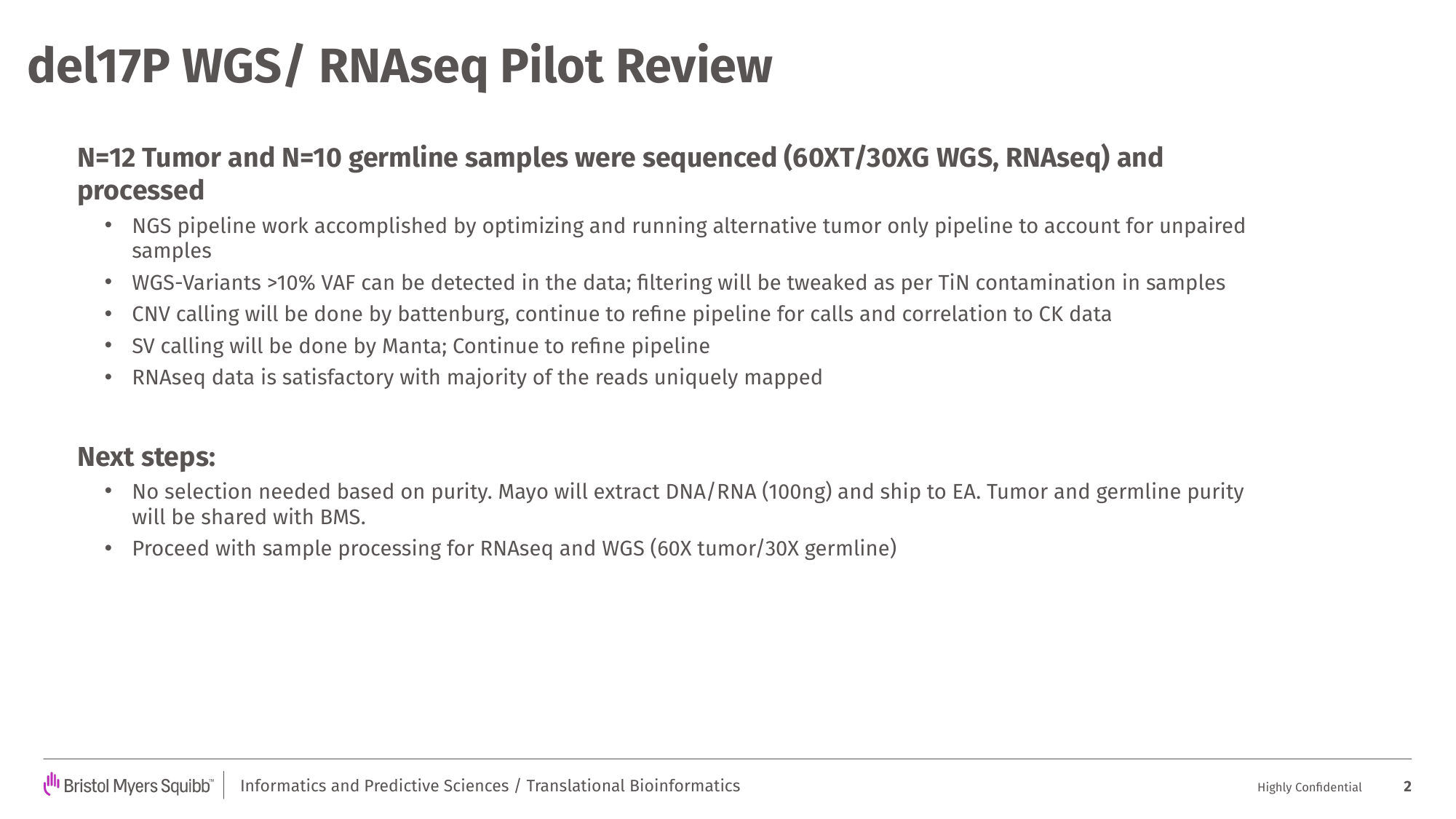

# del17P WGS/ RNAseq Pilot Review
N=12 Tumor and N=10 germline samples were sequenced (60XT/30XG WGS, RNAseq) and processed
NGS pipeline work accomplished by optimizing and running alternative tumor only pipeline to account for unpaired samples
WGS-Variants >10% VAF can be detected in the data; filtering will be tweaked as per TiN contamination in samples
CNV calling will be done by battenburg, continue to refine pipeline for calls and correlation to CK data
SV calling will be done by Manta; Continue to refine pipeline
RNAseq data is satisfactory with majority of the reads uniquely mapped

Next steps:
No selection needed based on purity. Mayo will extract DNA/RNA (100ng) and ship to EA. Tumor and germline purity will be shared with BMS.
Proceed with sample processing for RNAseq and WGS (60X tumor/30X germline)

2